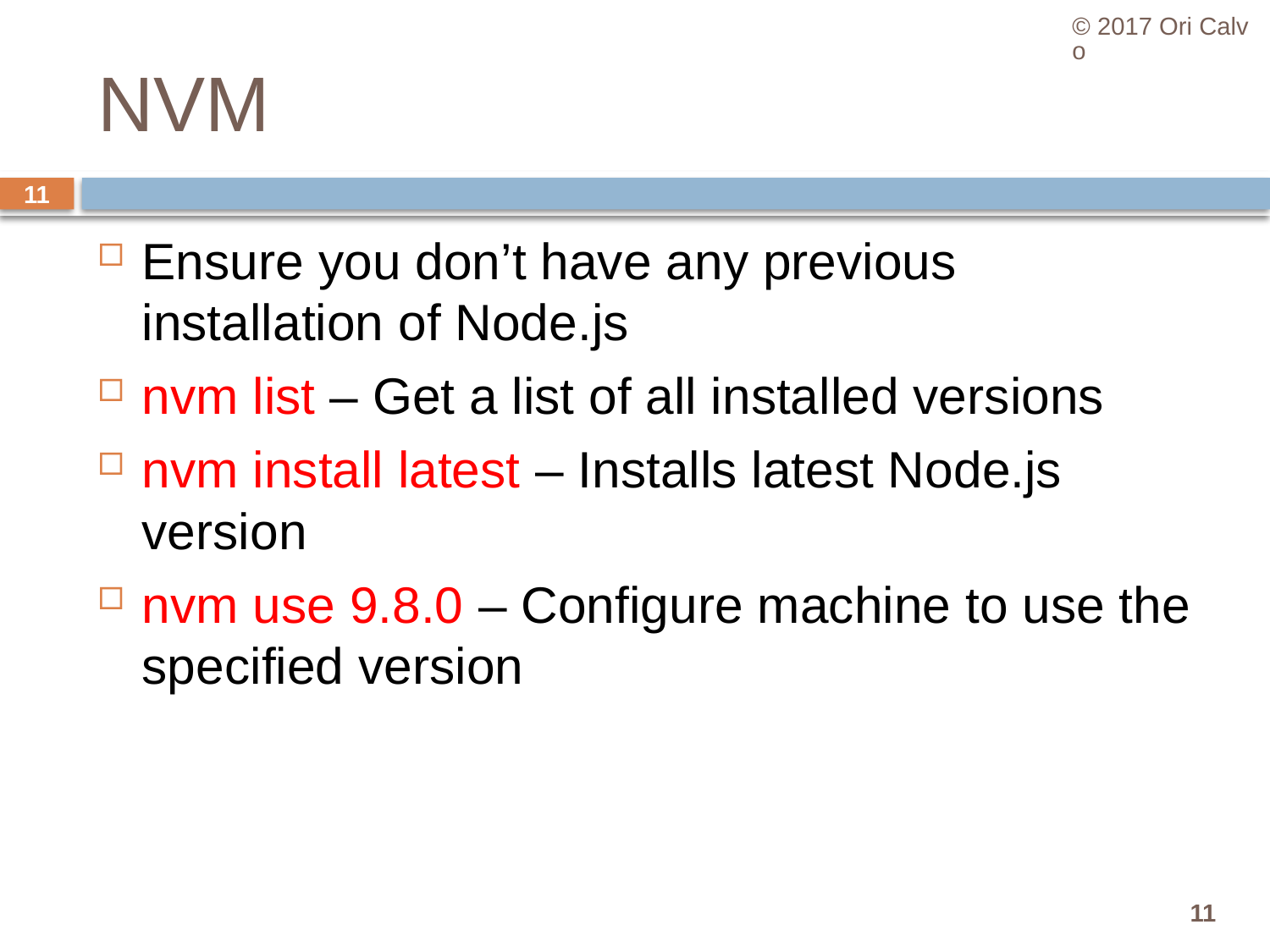

© 2017 Ori Calvo
# NVM
11
Ensure you don’t have any previous installation of Node.js
nvm list – Get a list of all installed versions
nvm install latest – Installs latest Node.js version
nvm use 9.8.0 – Configure machine to use the specified version